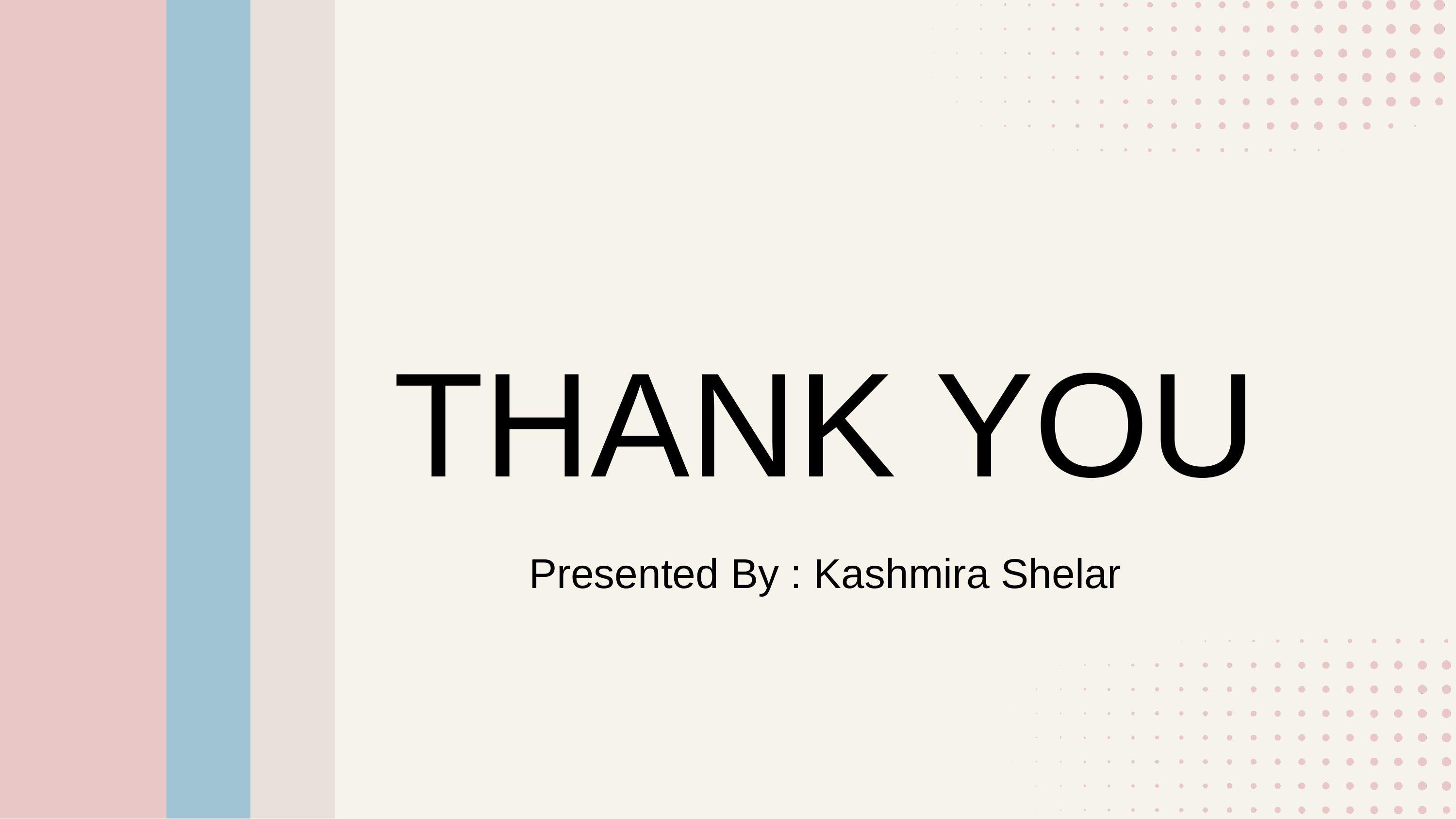

THANK YOU
Presented By : Kashmira Shelar